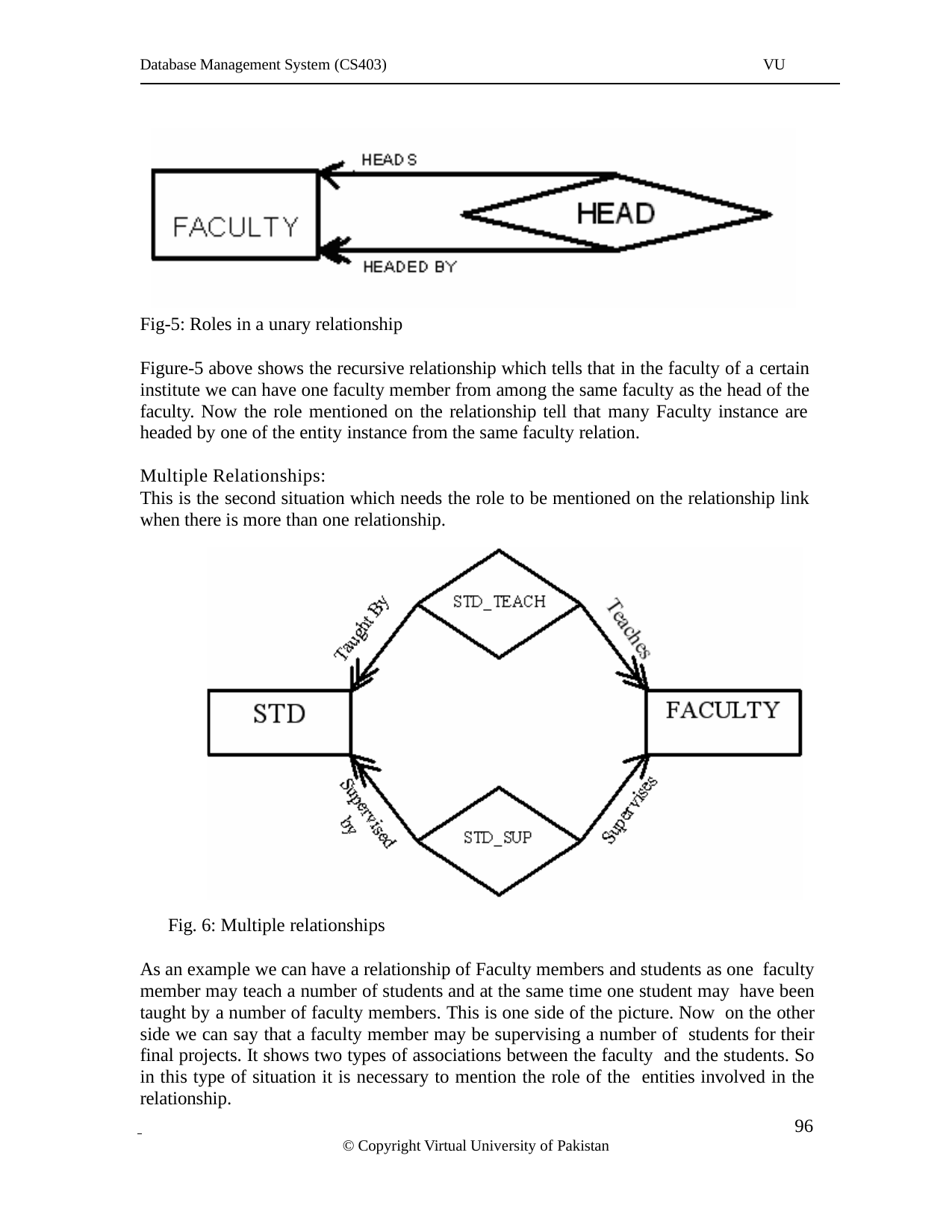

Database Management System (CS403)
VU

Fig-5: Roles in a unary relationship

Figure-5 above shows the recursive relationship which tells that in the faculty of a certain  institute we can have one faculty member from among the same faculty as the head of the  faculty. Now the role mentioned on the relationship tell that many Faculty instance are  headed by one of the entity instance from the same faculty relation.

Multiple Relationships:
This is the second situation which needs the role to be mentioned on the relationship link  when there is more than one relationship.

Fig. 6: Multiple relationships

As an example we can have a relationship of Faculty members and students as one  faculty member may teach a number of students and at the same time one student may  have been taught by a number of faculty members. This is one side of the picture. Now  on the other side we can say that a faculty member may be supervising a number of  students for their final projects. It shows two types of associations between the faculty  and the students. So in this type of situation it is necessary to mention the role of the  entities involved in the relationship.
 	 96
© Copyright Virtual University of Pakistan